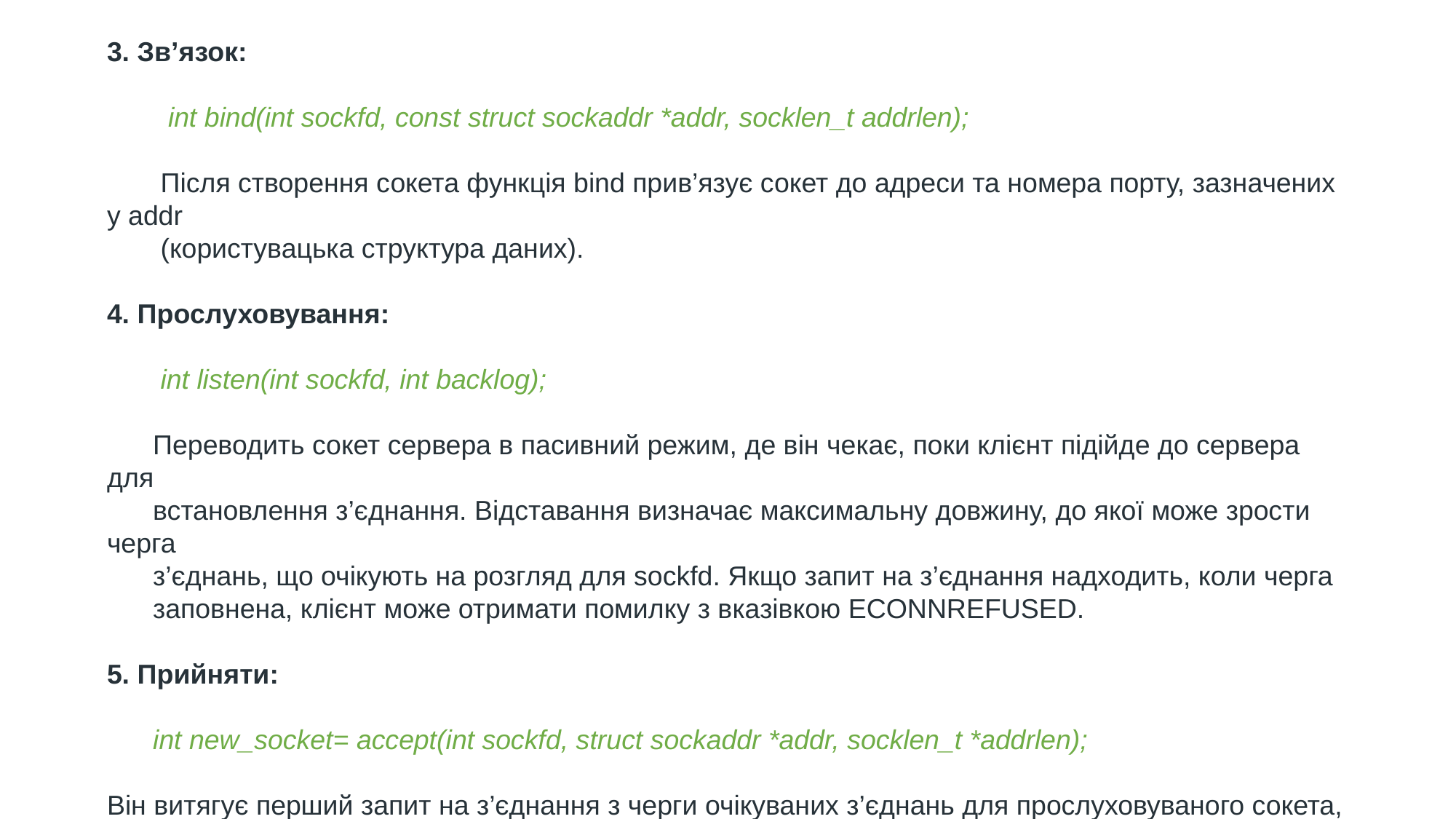

3. Зв’язок:

        int bind(int sockfd, const struct sockaddr *addr, socklen_t addrlen);

       Після створення сокета функція bind прив’язує сокет до адреси та номера порту, зазначених у addr
       (користувацька структура даних).

4. Прослуховування:

       int listen(int sockfd, int backlog);

      Переводить сокет сервера в пасивний режим, де він чекає, поки клієнт підійде до сервера для
      встановлення з’єднання. Відставання визначає максимальну довжину, до якої може зрости черга
      з’єднань, що очікують на розгляд для sockfd. Якщо запит на з’єднання надходить, коли черга
      заповнена, клієнт може отримати помилку з вказівкою ECONNREFUSED.

5. Прийняти:

      int new_socket= accept(int sockfd, struct sockaddr *addr, socklen_t *addrlen);

Він витягує перший запит на з’єднання з черги очікуваних з’єднань для прослуховуваного сокета, sockfd, створює новий підключений сокет і повертає новий дескриптор файлу, який посилається на цей сокет. На цьому етапі між клієнтом і сервером встановлюється з’єднання, і вони готові до передачі даних.